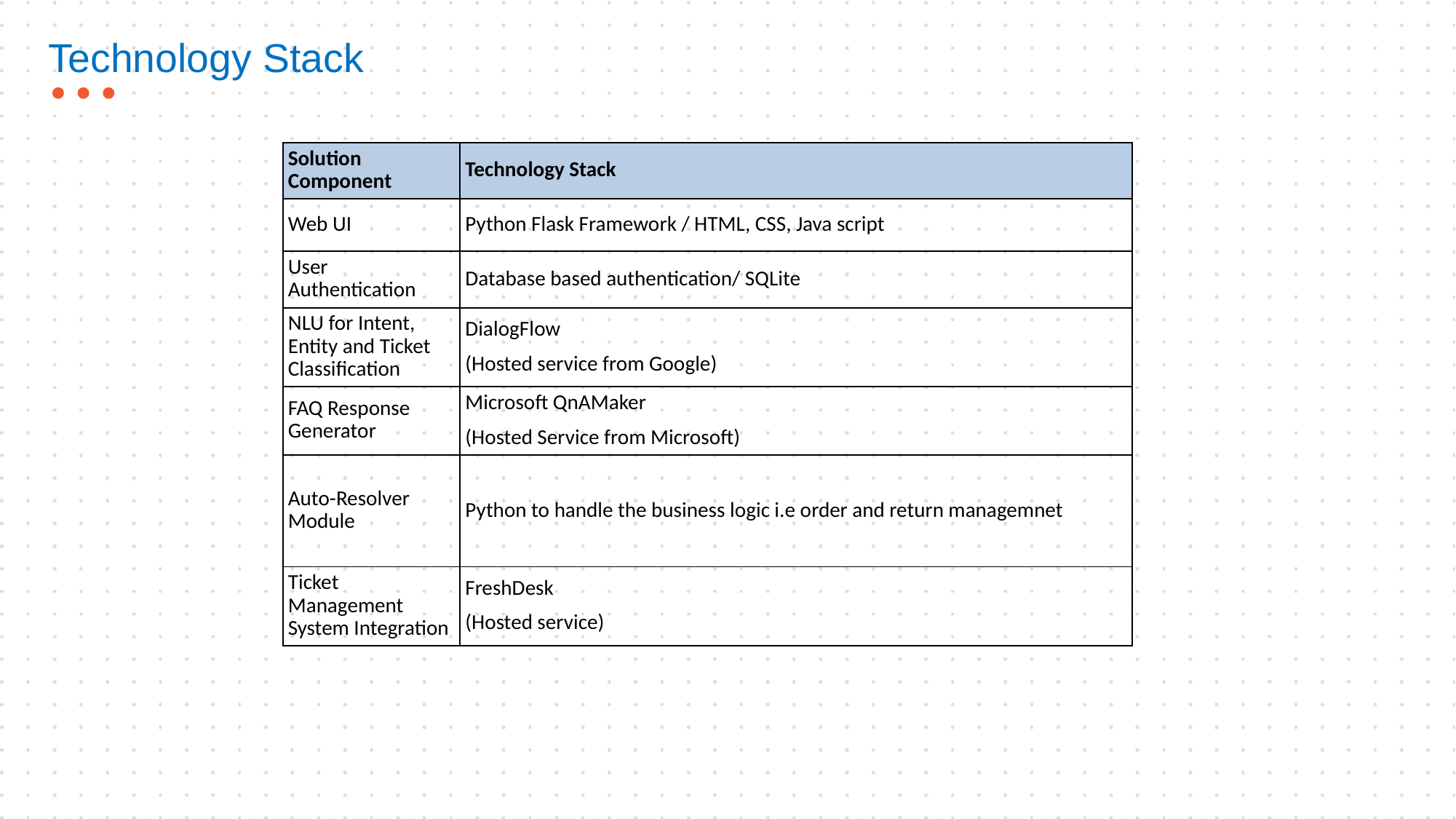

# Technology Stack

| Solution Component | Technology Stack |
| --- | --- |
| Web UI | Python Flask Framework / HTML, CSS, Java script |
| User Authentication | Database based authentication/ SQLite |
| NLU for Intent, Entity and Ticket Classification | DialogFlow (Hosted service from Google) |
| FAQ Response Generator | Microsoft QnAMaker (Hosted Service from Microsoft) |
| Auto-Resolver Module | Python to handle the business logic i.e order and return managemnet |
| Ticket Management System Integration | FreshDesk (Hosted service) |